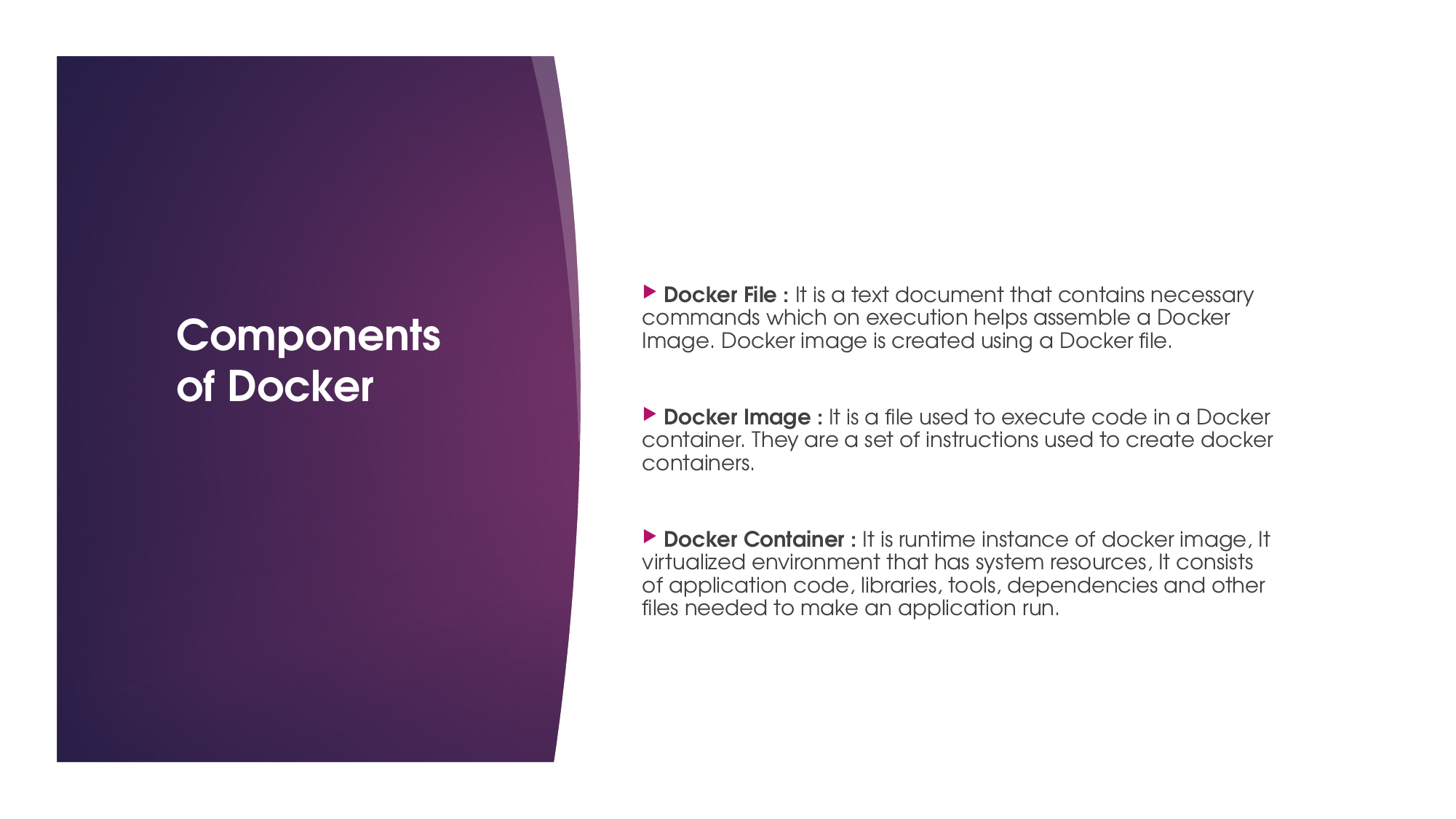

Docker File : It is a text document that contains necessary commands which on execution helps assemble a Docker Image. Docker image is created using a Docker file.

 Docker Image : It is a file used to execute code in a Docker container. They are a set of instructions used to create docker containers.

 Docker Container : It is runtime instance of docker image, It virtualized environment that has system resources, It consists of application code, libraries, tools, dependencies and other files needed to make an application run.

Components of Docker